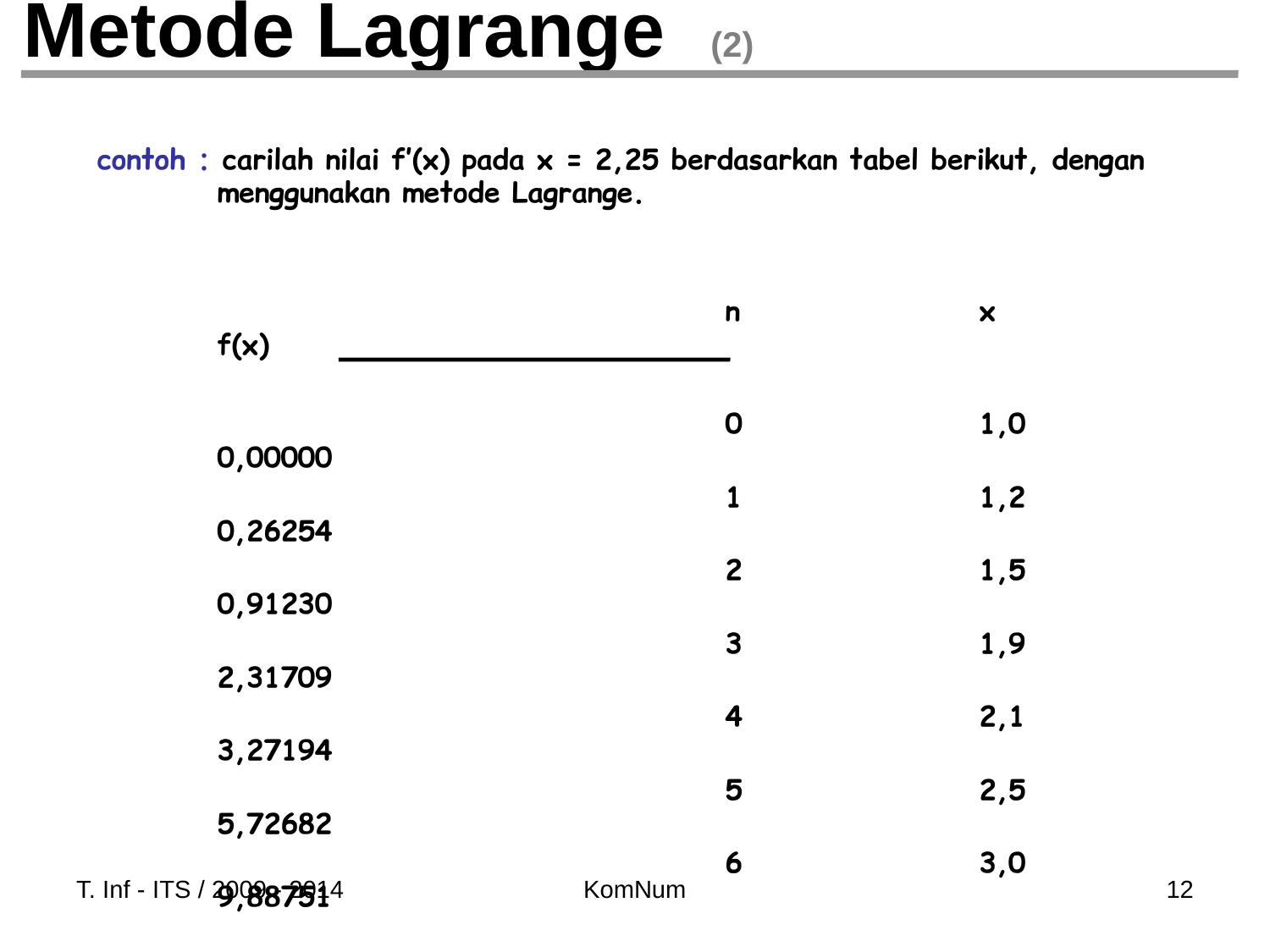

# Metode Lagrange     (2)

contoh : carilah nilai f’(x) pada x = 2,25 berdasarkan tabel berikut, dengan menggunakan metode Lagrange.

					n		x		f(x)

					0		1,0		0,00000
					1		1,2		0,26254
					2		1,5		0,91230
					3		1,9		2,31709
					4		2,1		3,27194
					5		2,5		5,72682
					6		3,0		9,88751

T. Inf - ITS / 2009 - 2014
KomNum
12